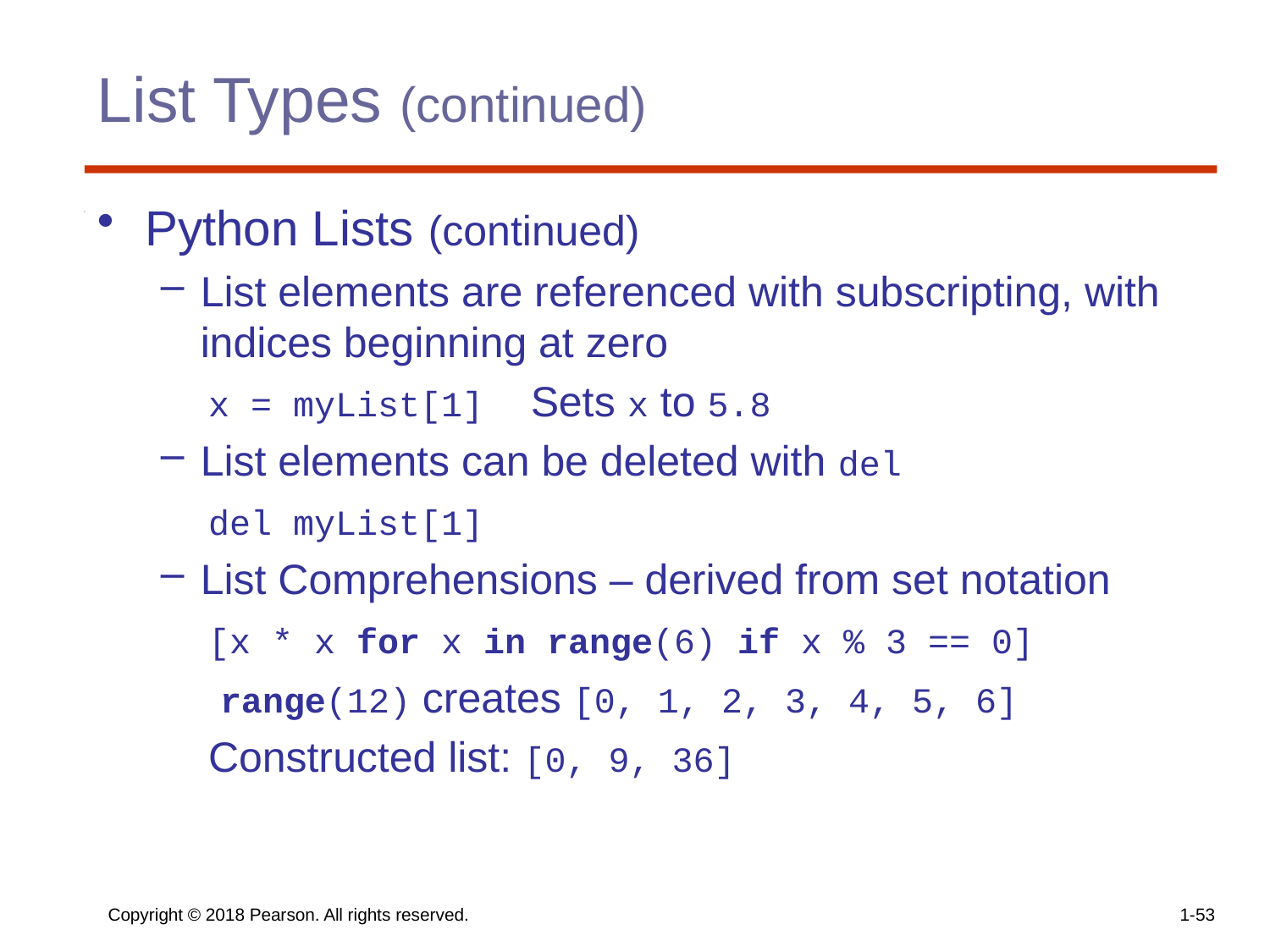

# List Types (continued)
Python Lists (continued)
List elements are referenced with subscripting, with indices beginning at zero
    x = myList[1]    Sets x to 5.8
List elements can be deleted with del
    del myList[1]
List Comprehensions – derived from set notation
    [x * x for x in range(6) if x % 3 == 0]
     range(12) creates [0, 1, 2, 3, 4, 5, 6]
    Constructed list: [0, 9, 36]

Copyright © 2018 Pearson. All rights reserved.
1-53